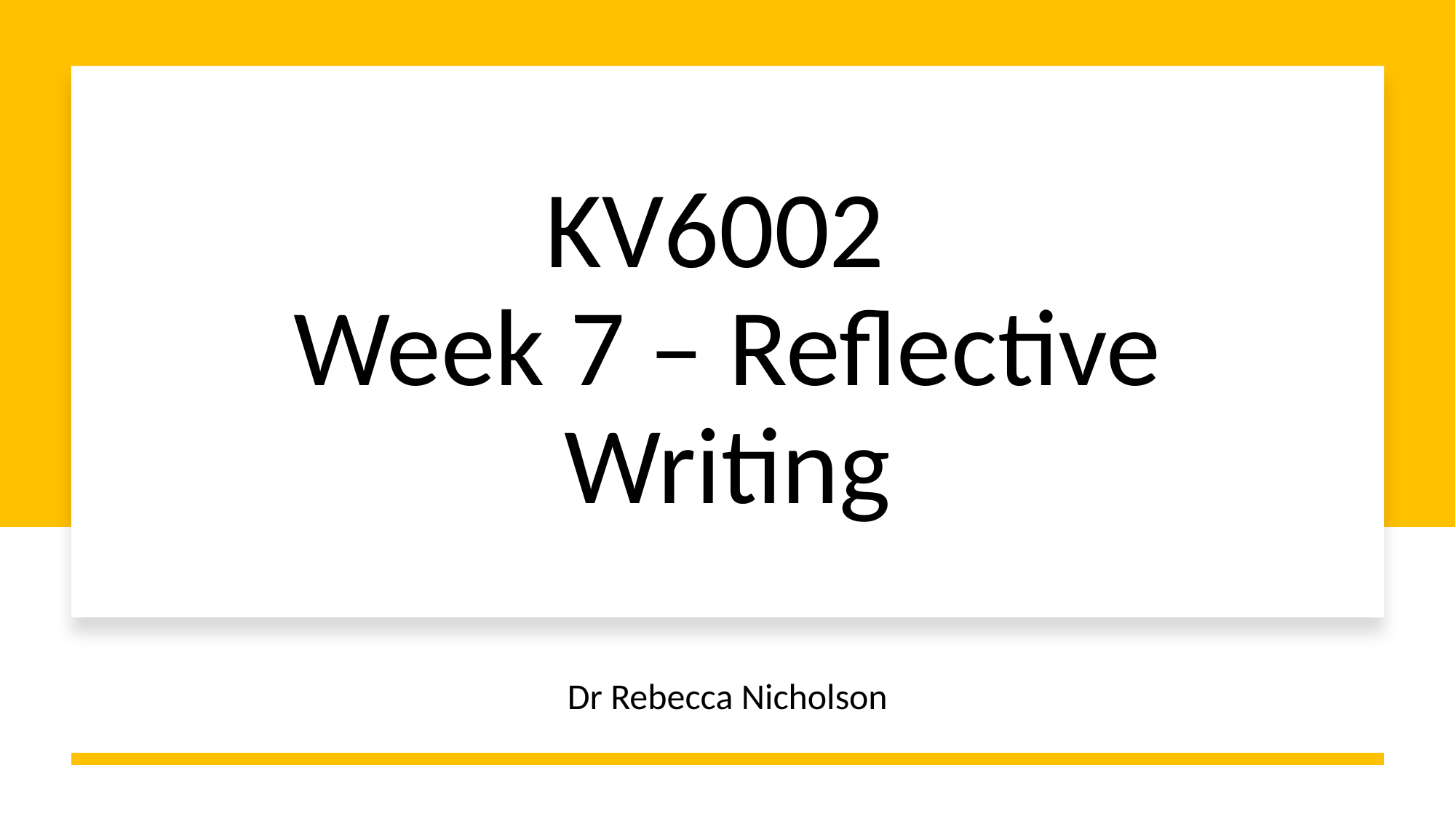

# KV6002 Week 7 – Reflective Writing
Dr Rebecca Nicholson